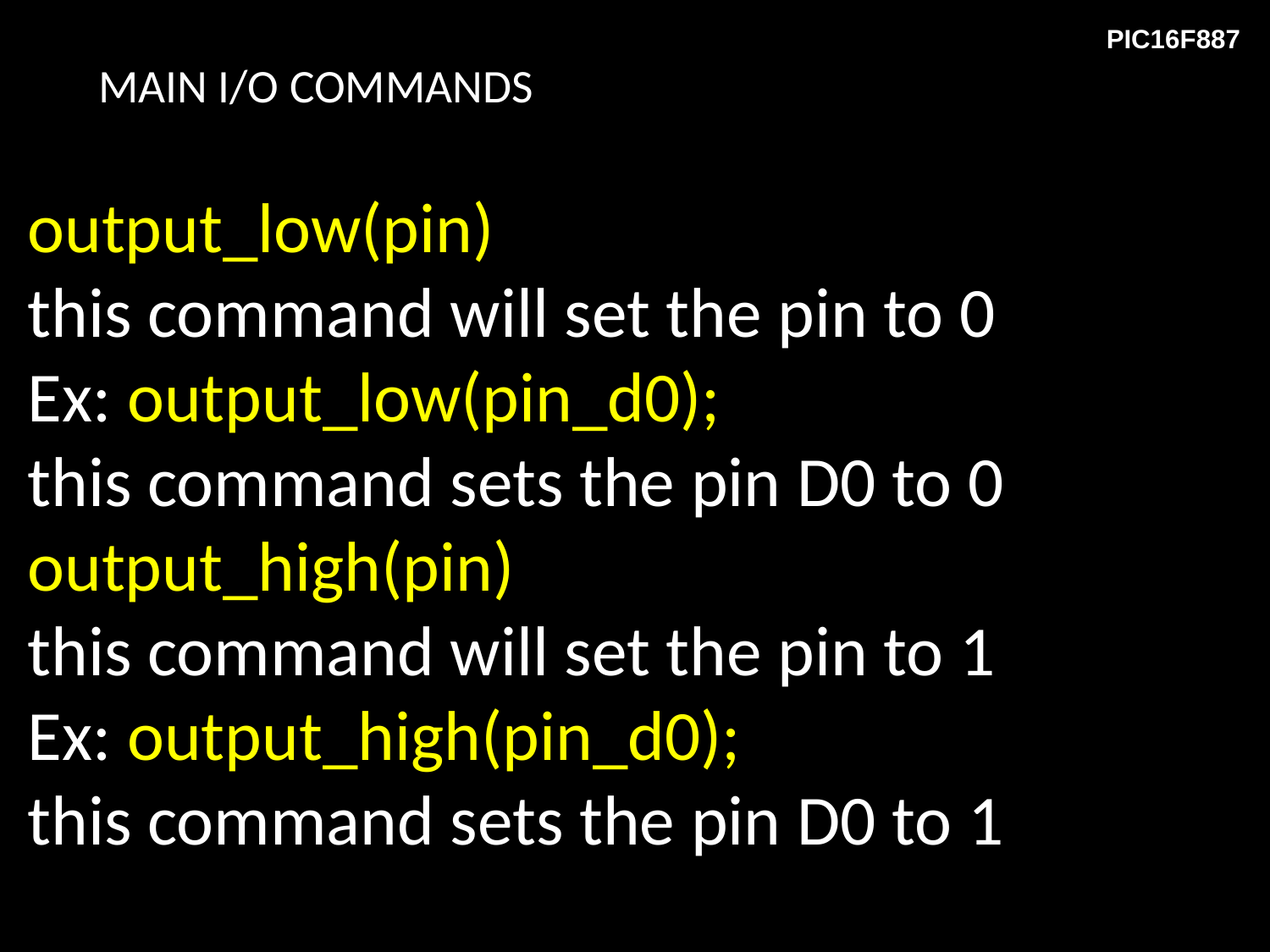

# MAIN I/O COMMANDS
output_low(pin)
this command will set the pin to 0
Ex: output_low(pin_d0);
this command sets the pin D0 to 0
output_high(pin)
this command will set the pin to 1
Ex: output_high(pin_d0);
this command sets the pin D0 to 1